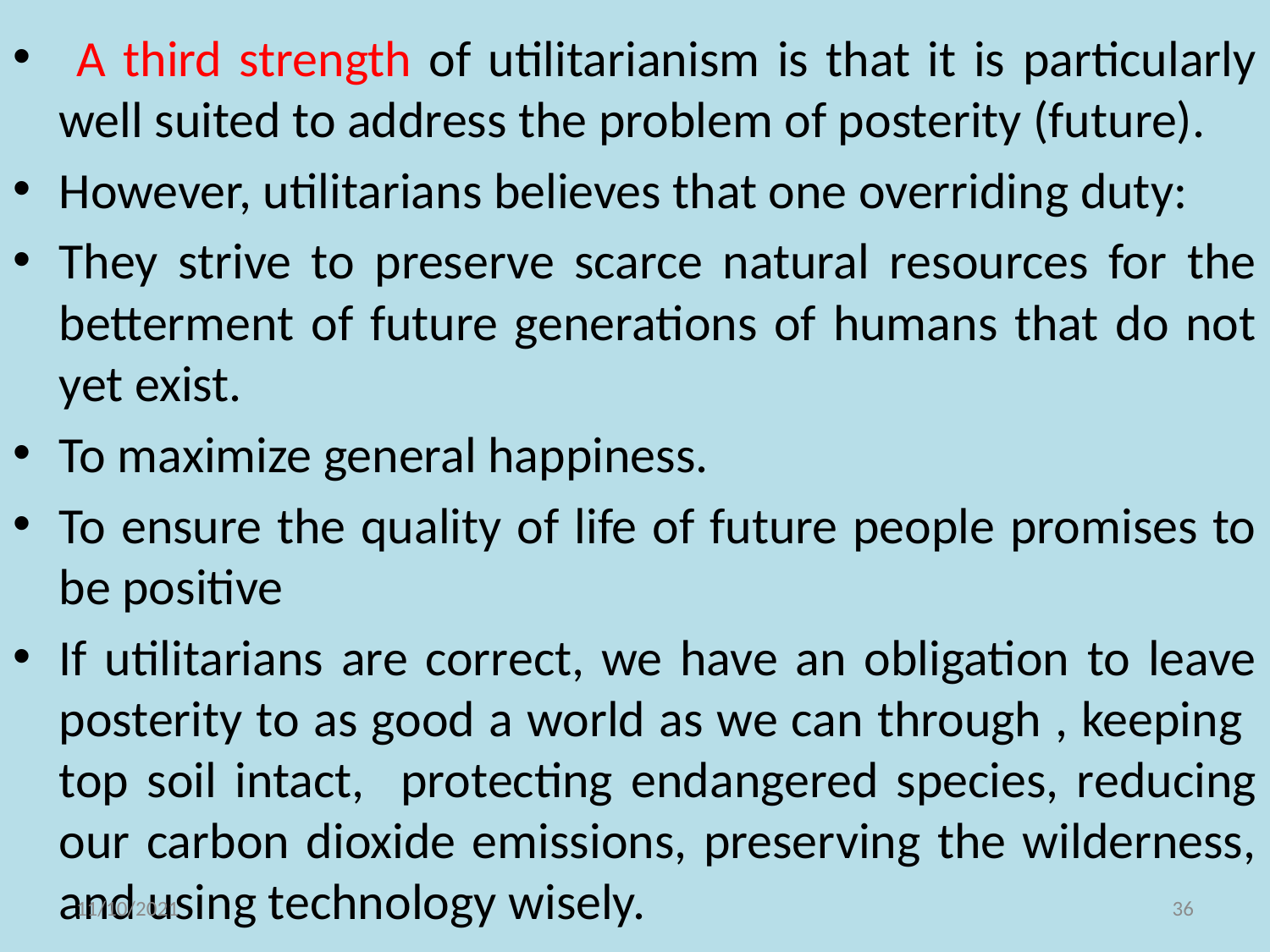

A third strength of utilitarianism is that it is particularly well suited to address the problem of posterity (future).
However, utilitarians believes that one overriding duty:
They strive to preserve scarce natural resources for the betterment of future generations of humans that do not yet exist.
To maximize general happiness.
To ensure the quality of life of future people promises to be positive
If utilitarians are correct, we have an obligation to leave posterity to as good a world as we can through , keeping  top soil intact,  protecting endangered species, reducing our carbon dioxide emissions, preserving the wilderness, and using technology wisely.

11/10/2021
36